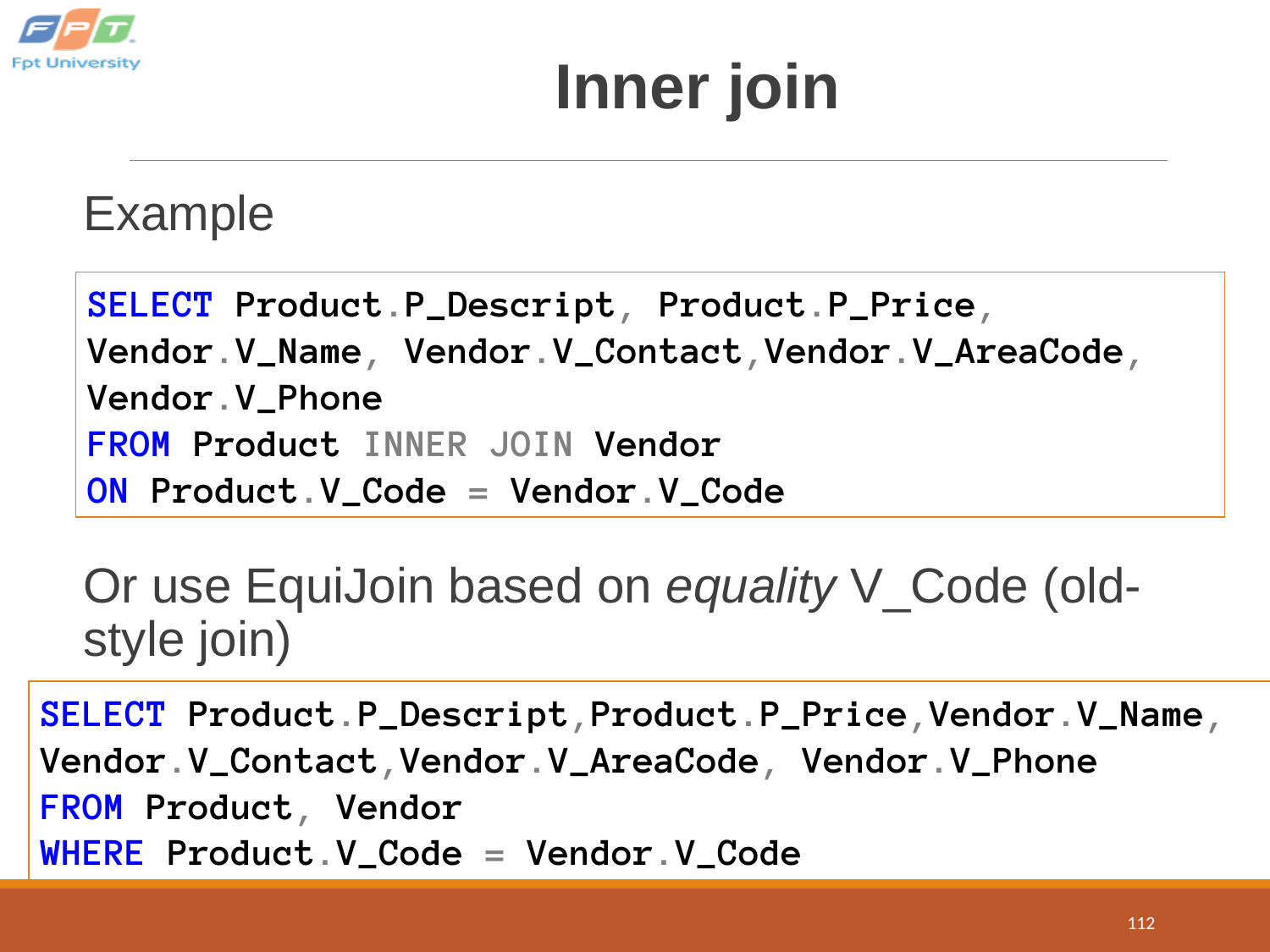

# Inner join
Example

Or use EquiJoin based on equality V_Code (old-style join)

SELECT Product.P_Descript, Product.P_Price, Vendor.V_Name, Vendor.V_Contact,Vendor.V_AreaCode, Vendor.V_Phone
FROM Product INNER JOIN Vendor
ON Product.V_Code = Vendor.V_Code
SELECT Product.P_Descript,Product.P_Price,Vendor.V_Name, Vendor.V_Contact,Vendor.V_AreaCode, Vendor.V_Phone
FROM Product, Vendor
WHERE Product.V_Code = Vendor.V_Code
112